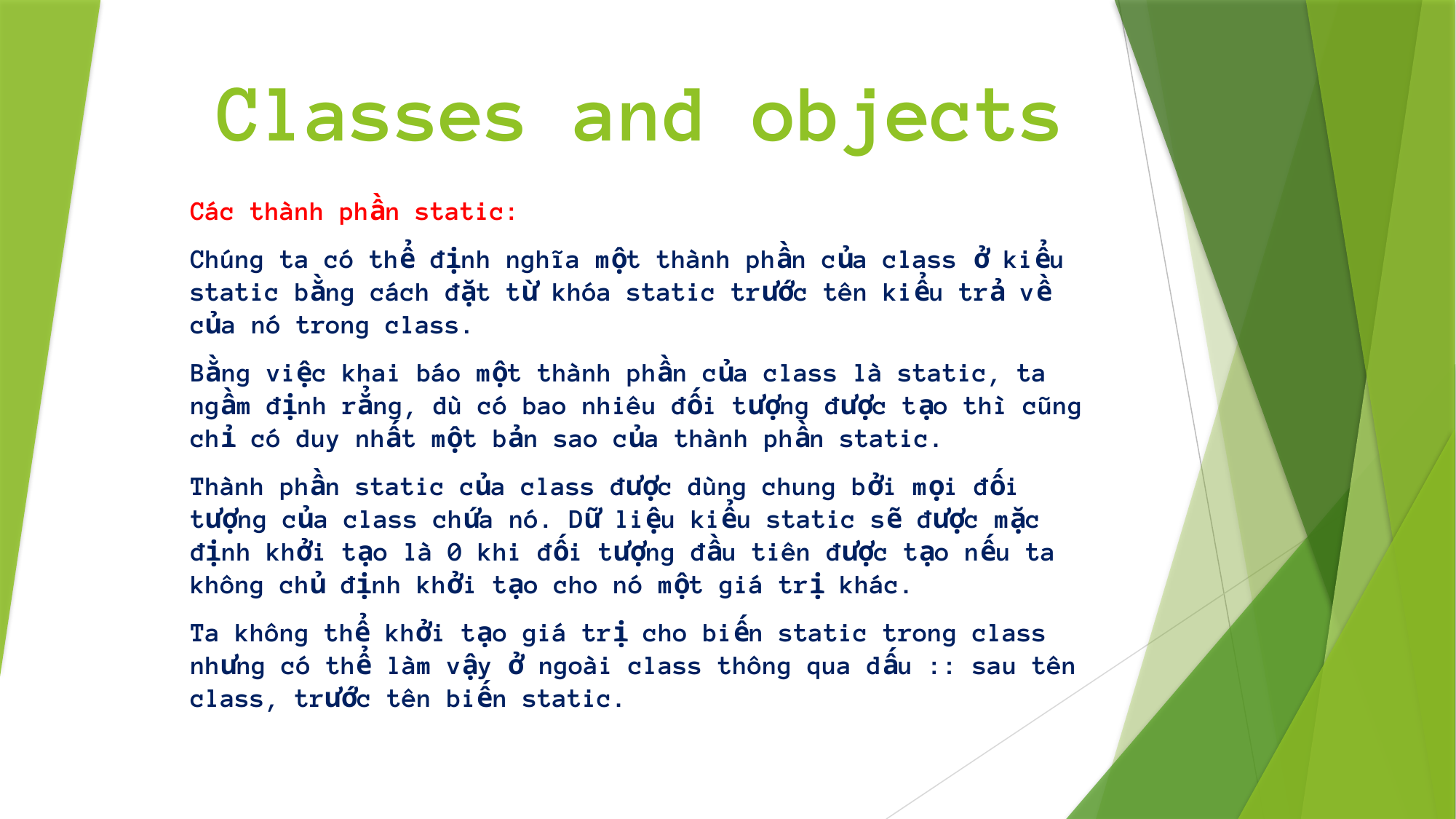

# Classes and objects
Các thành phần static:
Chúng ta có thể định nghĩa một thành phần của class ở kiểu static bằng cách đặt từ khóa static trước tên kiểu trả về của nó trong class.
Bằng việc khai báo một thành phần của class là static, ta  ngầm định rẳng, dù có bao nhiêu đối tượng được tạo thì cũng chỉ có duy nhất một bản sao của thành phần static.
Thành phần static của class được dùng chung bởi mọi đối tượng của class chứa nó. Dữ liệu kiểu static sẽ được mặc định khởi tạo là 0 khi đối tượng đầu tiên được tạo nếu ta không chủ định khởi tạo cho nó một giá trị khác.
Ta không thể khởi tạo giá trị cho biến static trong class nhưng có thể làm vậy ở ngoài class thông qua dấu :: sau tên class, trước tên biến static.